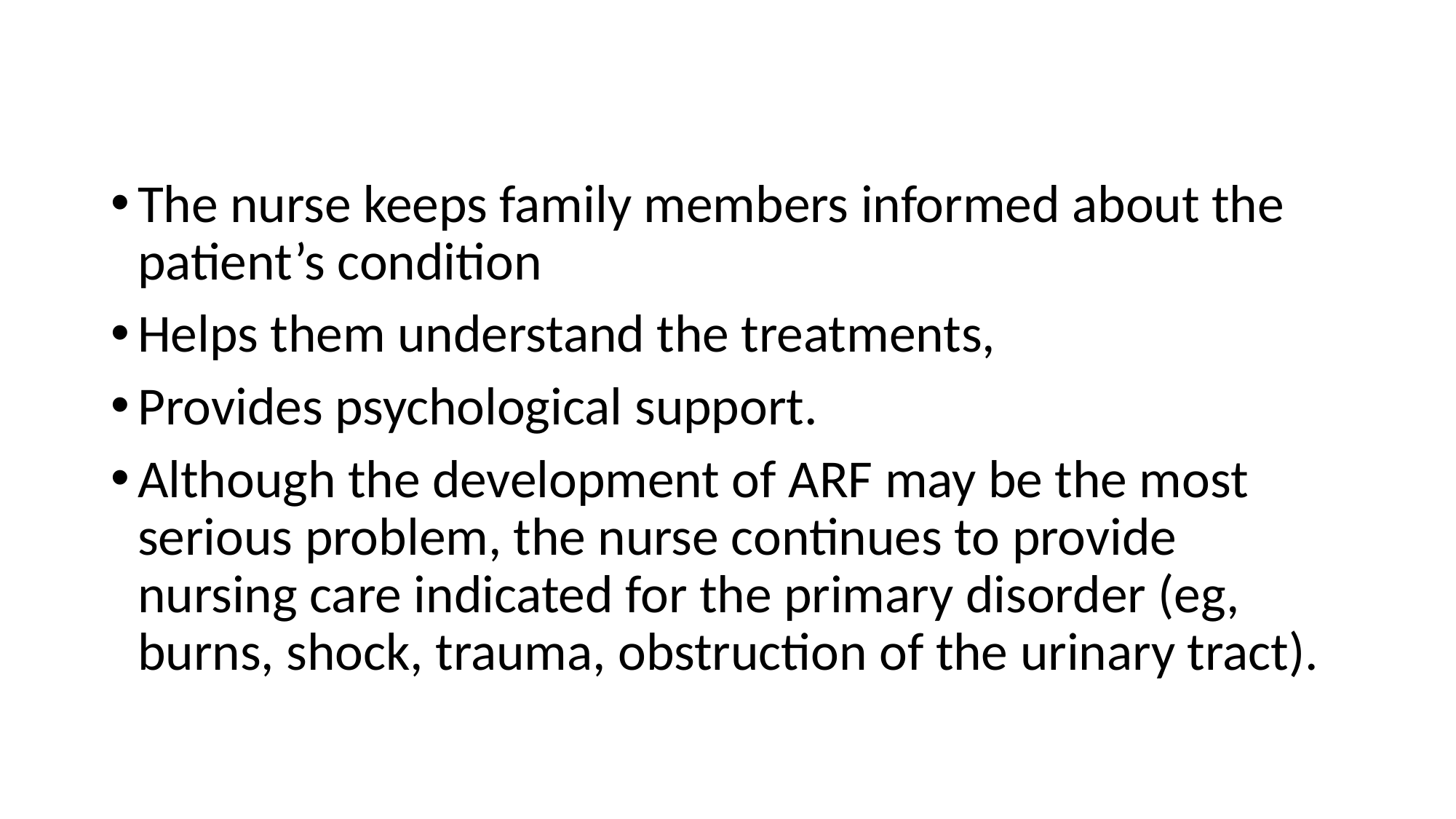

#
The nurse keeps family members informed about the patient’s condition
Helps them understand the treatments,
Provides psychological support.
Although the development of ARF may be the most serious problem, the nurse continues to provide nursing care indicated for the primary disorder (eg, burns, shock, trauma, obstruction of the urinary tract).